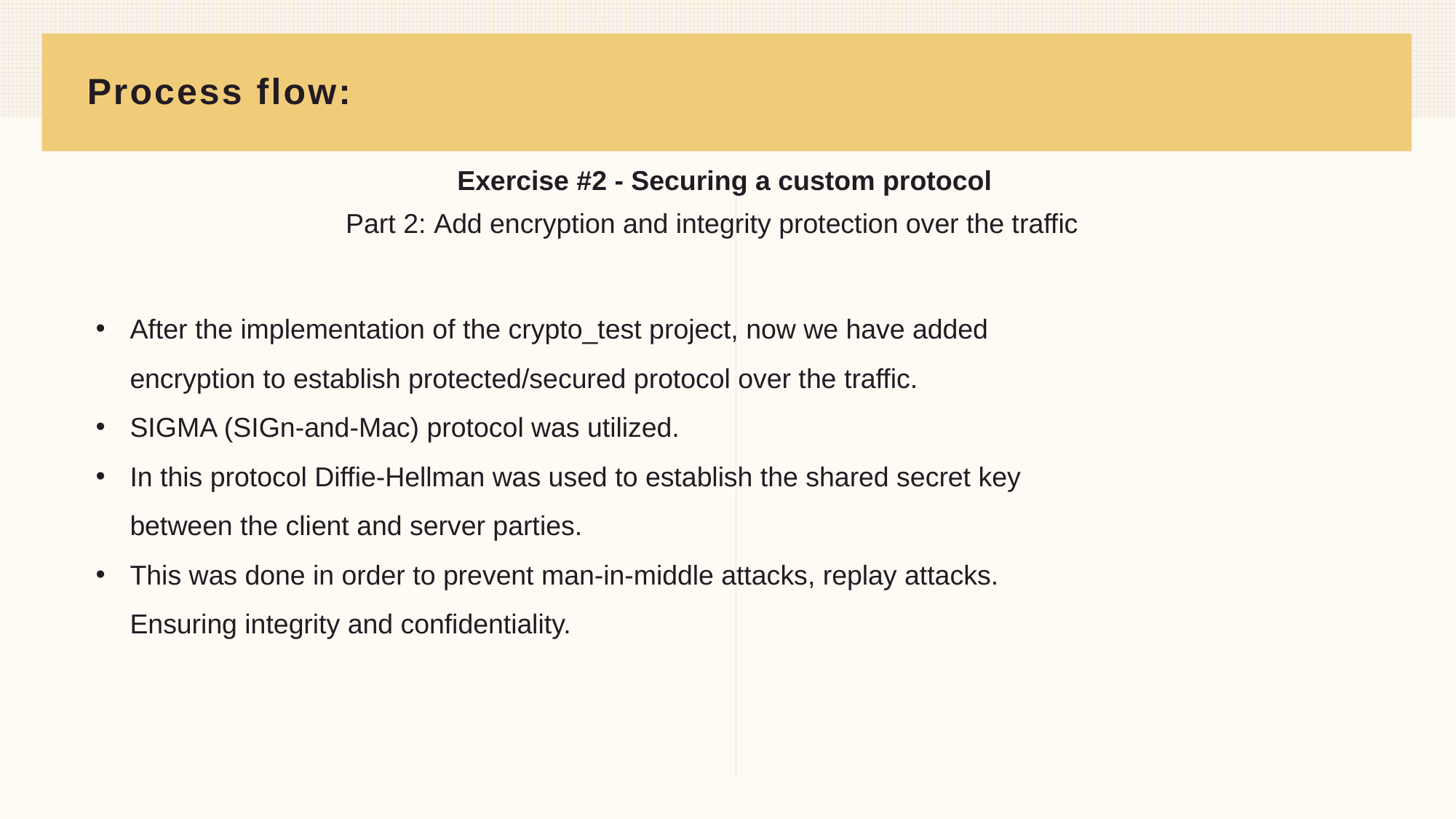

# Process flow:
 Exercise #2 - Securing a custom protocol

 Part 2: Add encryption and integrity protection over the traffic
After the implementation of the crypto_test project, now we have added encryption to establish protected/secured protocol over the traffic.
SIGMA (SIGn-and-Mac) protocol was utilized.
In this protocol Diffie-Hellman was used to establish the shared secret key between the client and server parties.
This was done in order to prevent man-in-middle attacks, replay attacks. Ensuring integrity and confidentiality.